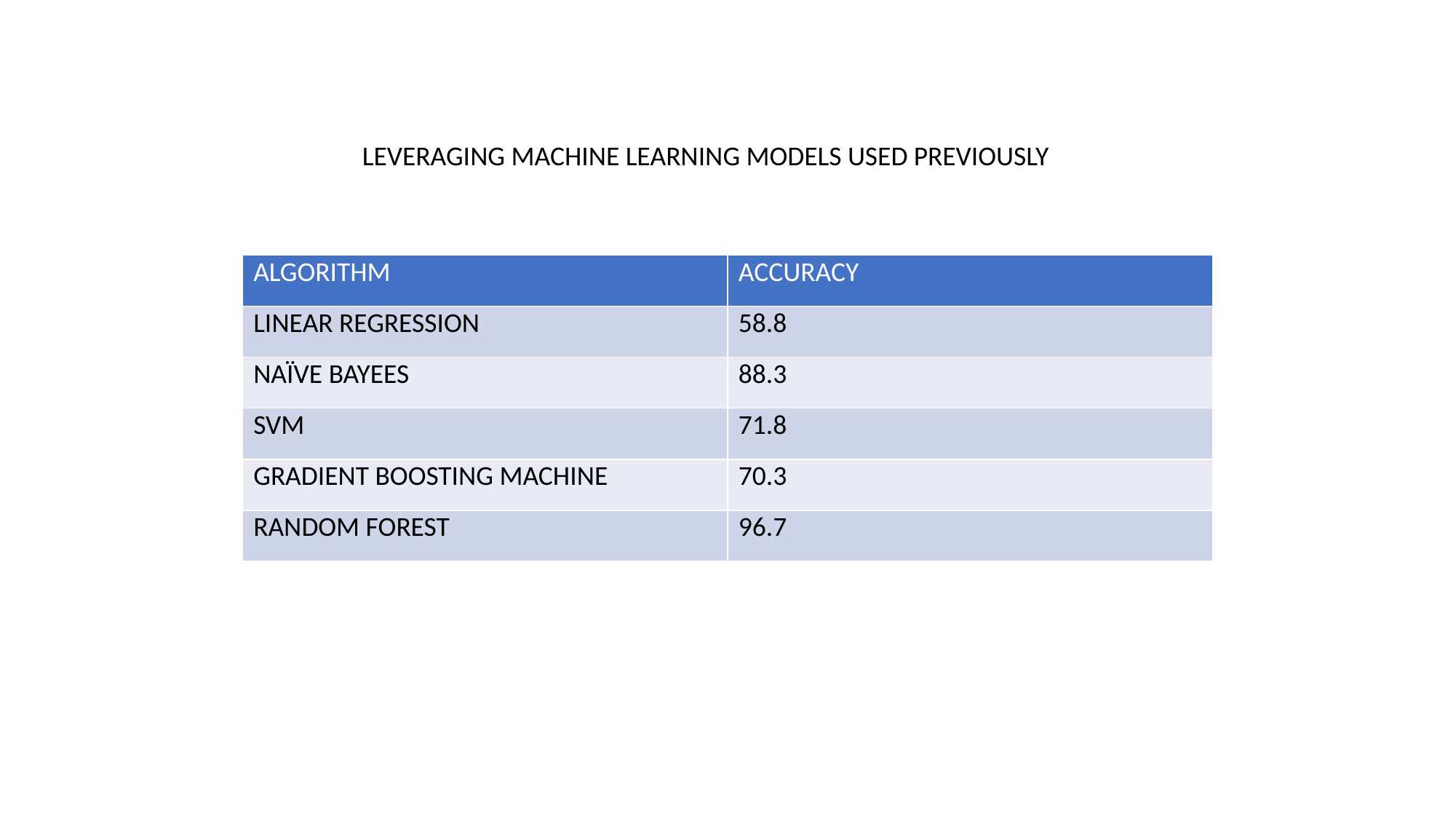

LEVERAGING MACHINE LEARNING MODELS USED PREVIOUSLY
| ALGORITHM | ACCURACY |
| --- | --- |
| LINEAR REGRESSION | 58.8 |
| NAÏVE BAYEES | 88.3 |
| SVM | 71.8 |
| GRADIENT BOOSTING MACHINE | 70.3 |
| RANDOM FOREST | 96.7 |